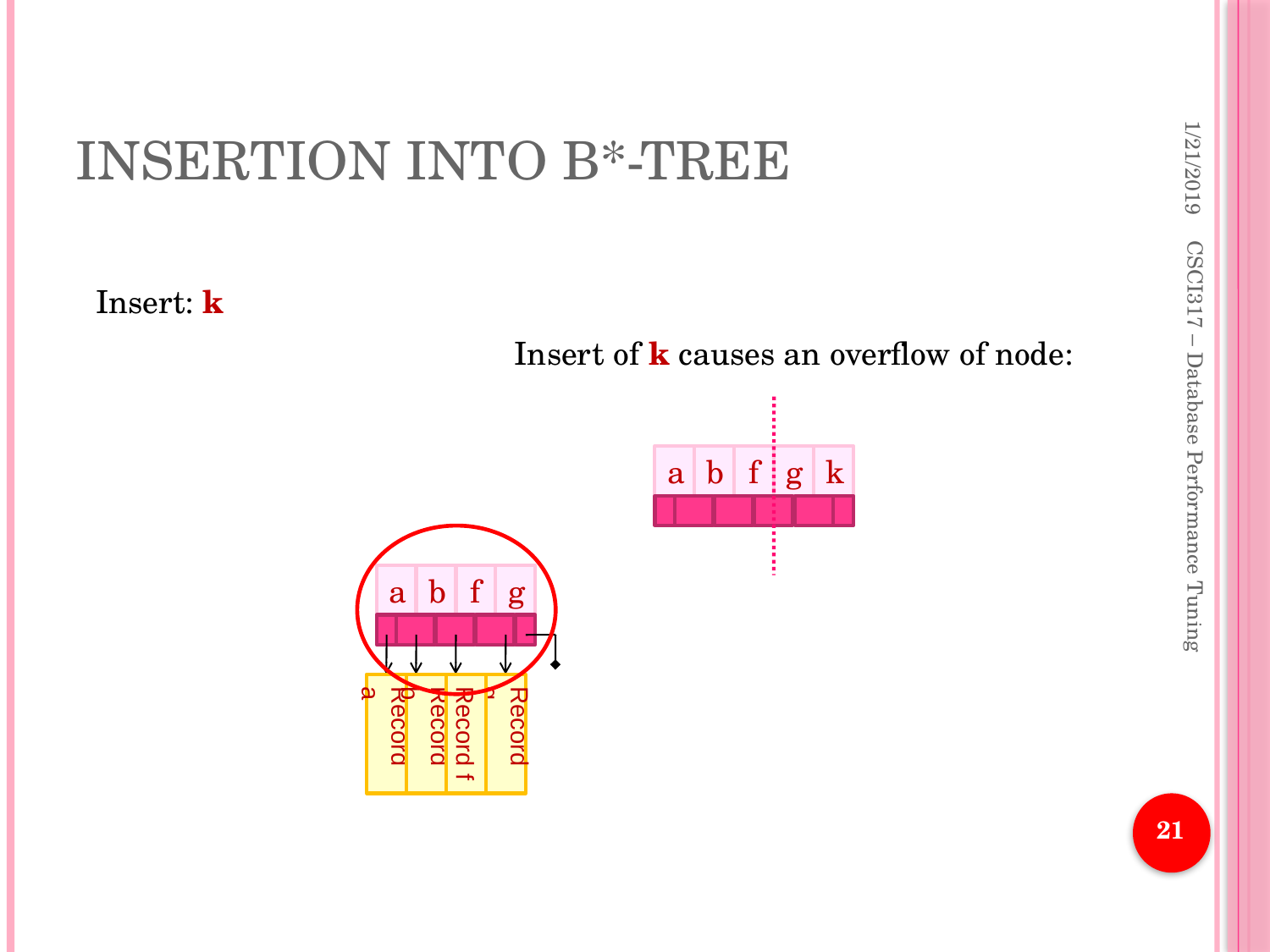

# Insertion into B*-tree
1/21/2019
Insert: k
Insert of k causes an overflow of node:
a
b
f
g
k

CSCI317 – Database Performance Tuning
a
b
f
g

Record a
Record b
Record f
Record g
21